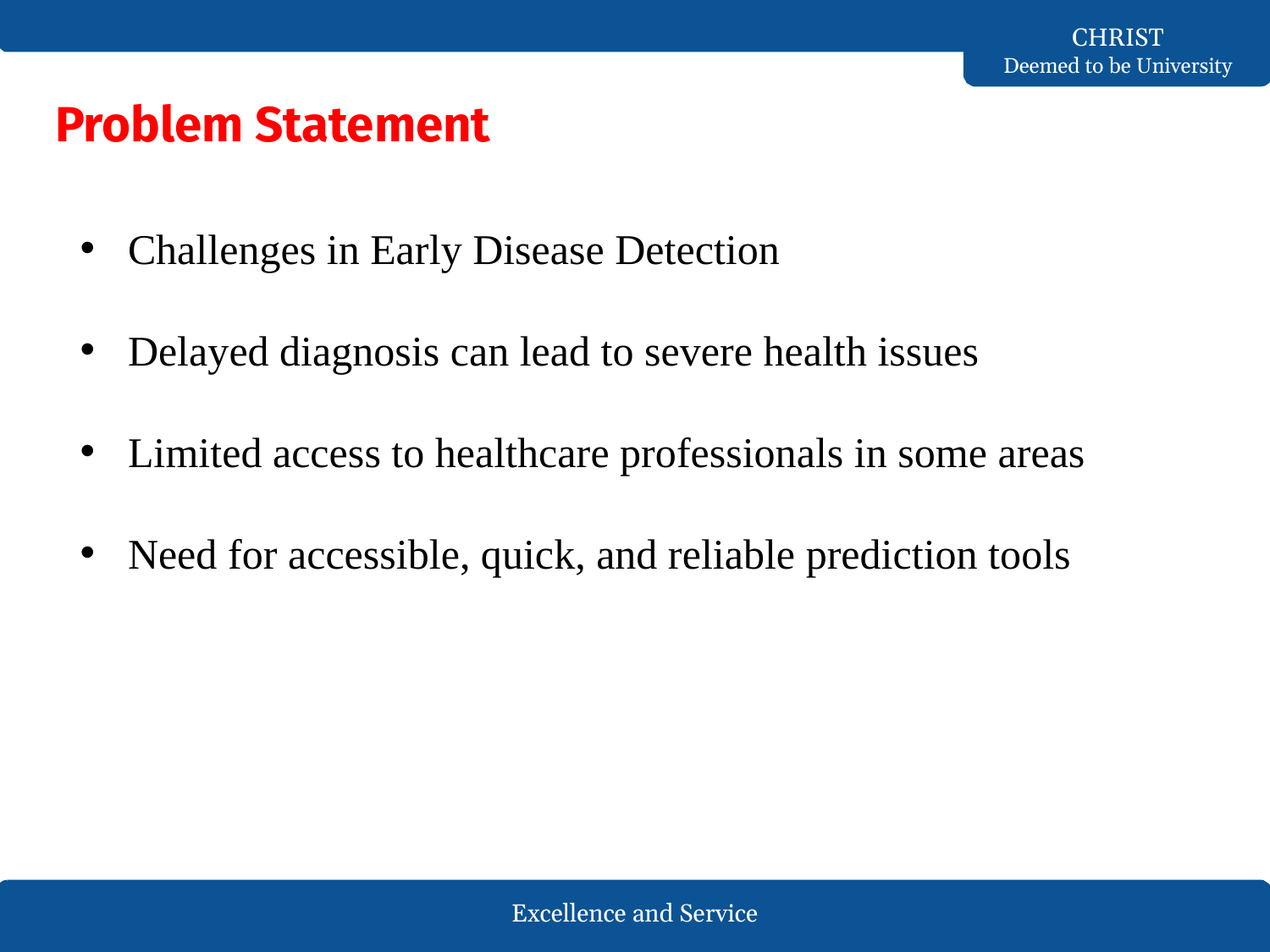

CHRIST
Deemed to be University
# Problem Statement
Challenges in Early Disease Detection

Delayed diagnosis can lead to severe health issues

Limited access to healthcare professionals in some areas

Need for accessible, quick, and reliable prediction tools

Excellence and Service